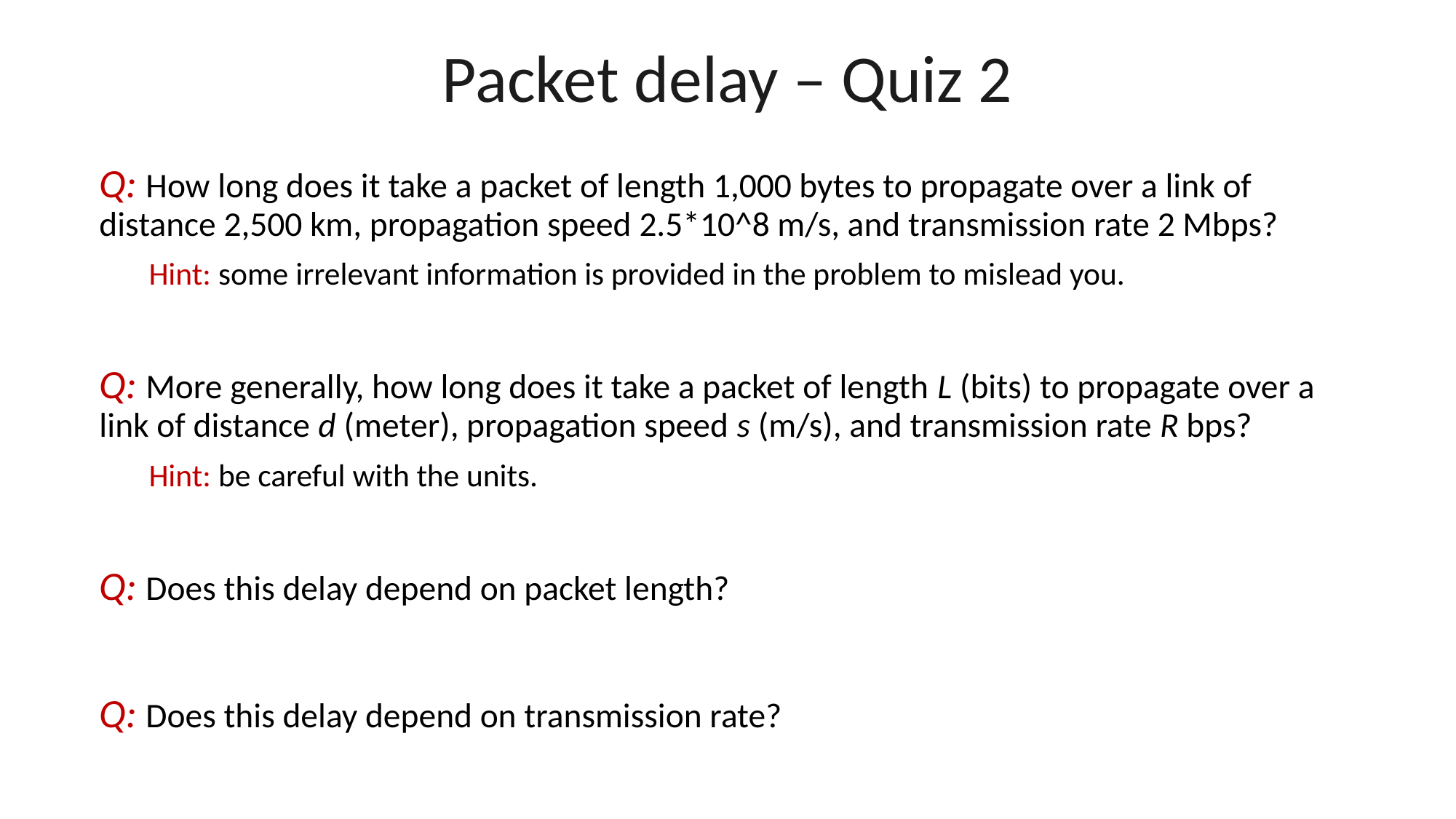

# Packet delay – Quiz 2
Q: How long does it take a packet of length 1,000 bytes to propagate over a link of distance 2,500 km, propagation speed 2.5*10^8 m/s, and transmission rate 2 Mbps?
       Hint: some irrelevant information is provided in the problem to mislead you.

Q: More generally, how long does it take a packet of length L (bits) to propagate over a link of distance d (meter), propagation speed s (m/s), and transmission rate R bps?
       Hint: be careful with the units.

Q: Does this delay depend on packet length?

Q: Does this delay depend on transmission rate?